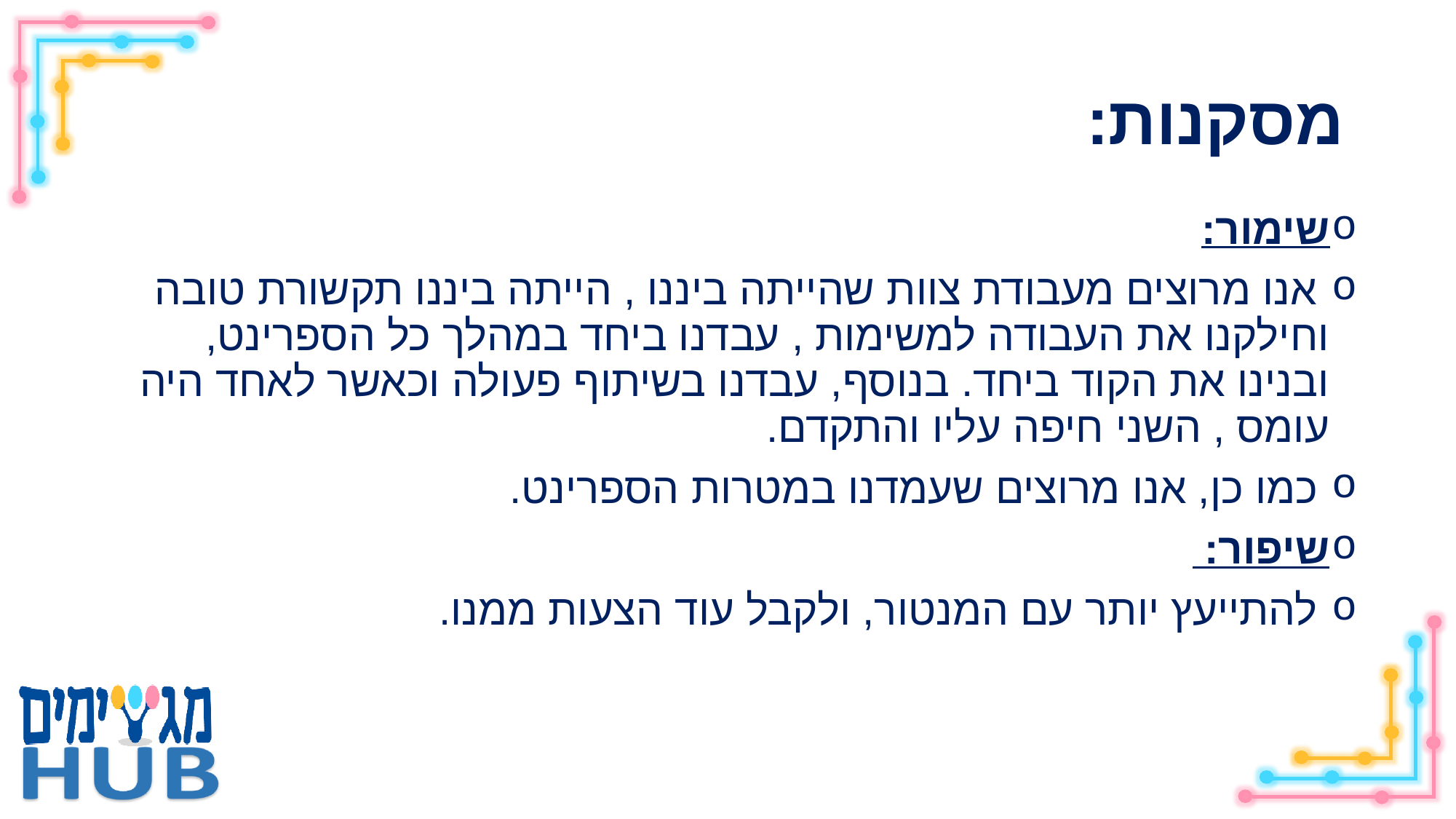

# מסקנות:
שימור:
 אנו מרוצים מעבודת צוות שהייתה ביננו , הייתה ביננו תקשורת טובה וחילקנו את העבודה למשימות , עבדנו ביחד במהלך כל הספרינט, ובנינו את הקוד ביחד. בנוסף, עבדנו בשיתוף פעולה וכאשר לאחד היה עומס , השני חיפה עליו והתקדם.
 כמו כן, אנו מרוצים שעמדנו במטרות הספרינט.
שיפור:
 להתייעץ יותר עם המנטור, ולקבל עוד הצעות ממנו.